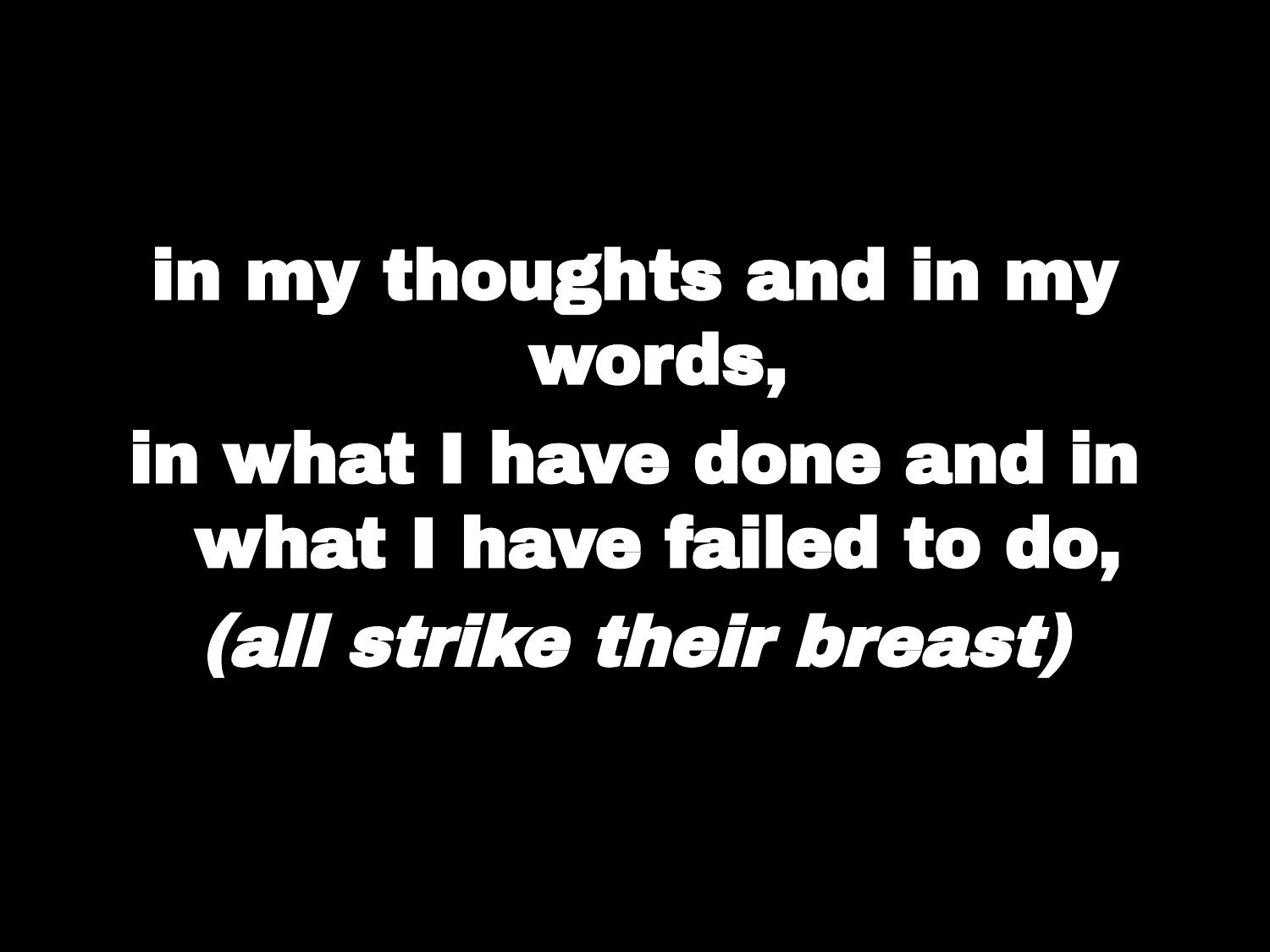

#
in my thoughts and in my words,
in what I have done and in what I have failed to do,
(all strike their breast)